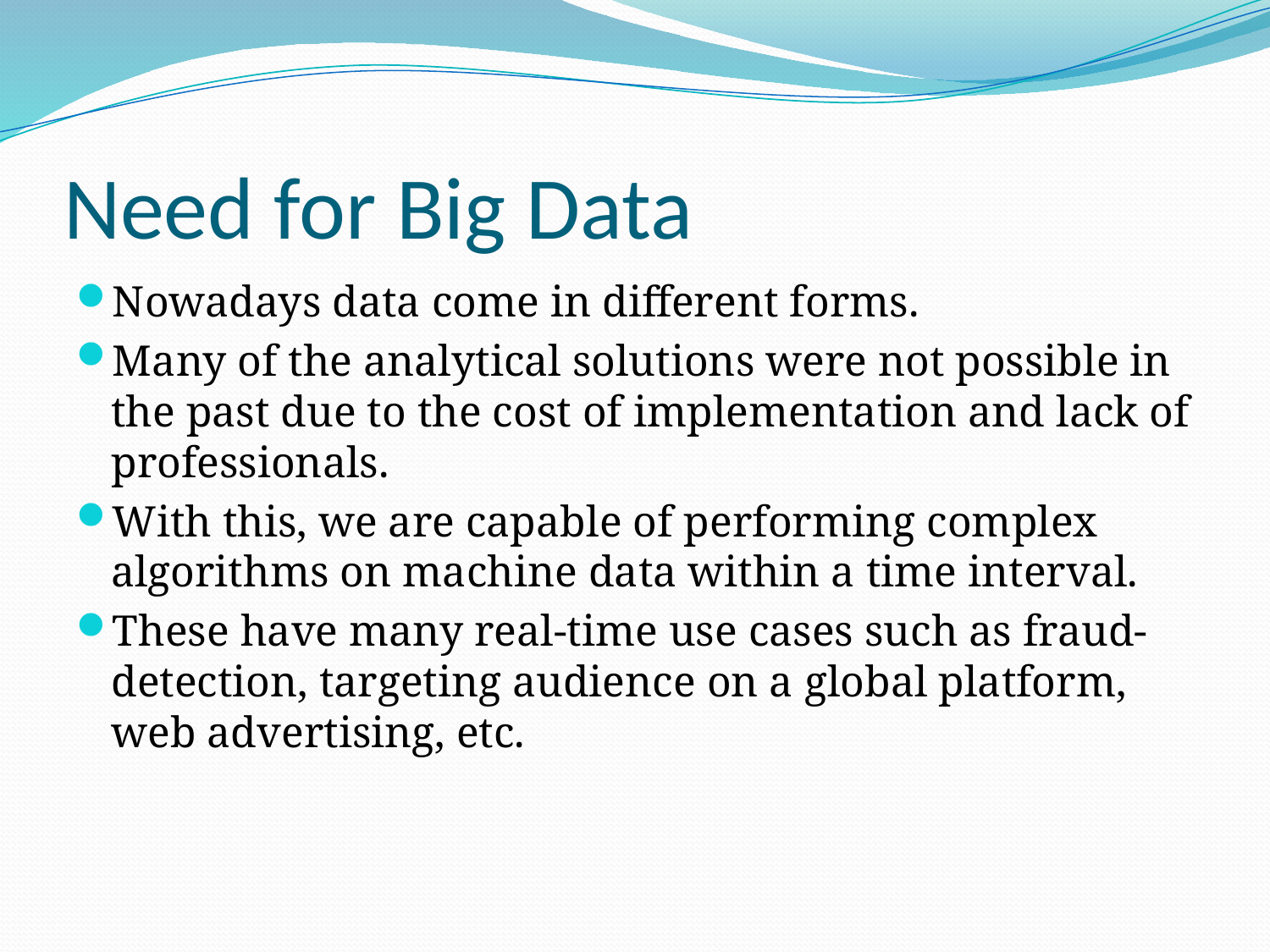

# Need for Big Data
Nowadays data come in different forms.
Many of the analytical solutions were not possible in the past due to the cost of implementation and lack of professionals.
With this, we are capable of performing complex algorithms on machine data within a time interval.
These have many real-time use cases such as fraud-detection, targeting audience on a global platform, web advertising, etc.